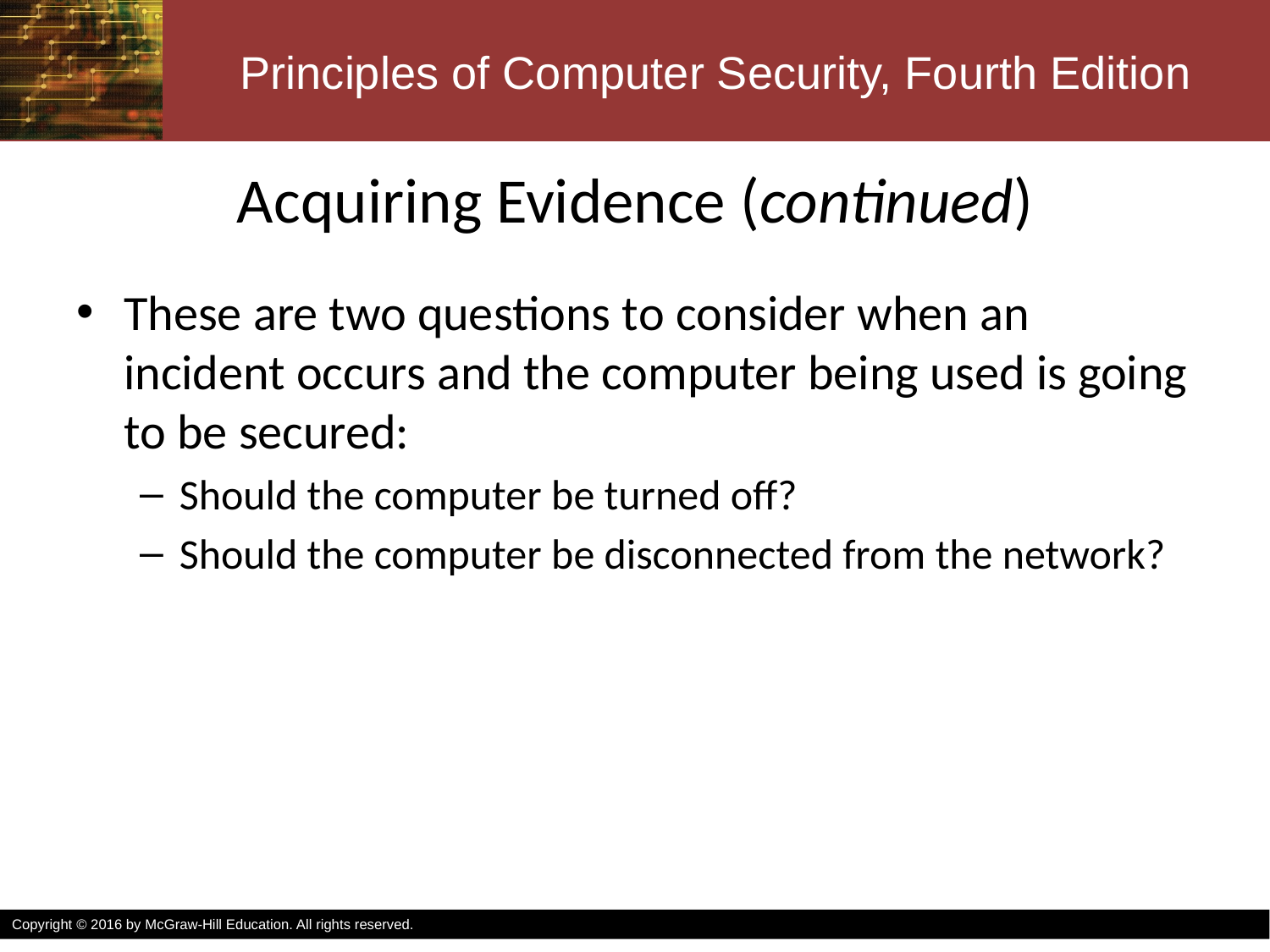

# Acquiring Evidence (continued)
These are two questions to consider when an incident occurs and the computer being used is going to be secured:
Should the computer be turned off?
Should the computer be disconnected from the network?